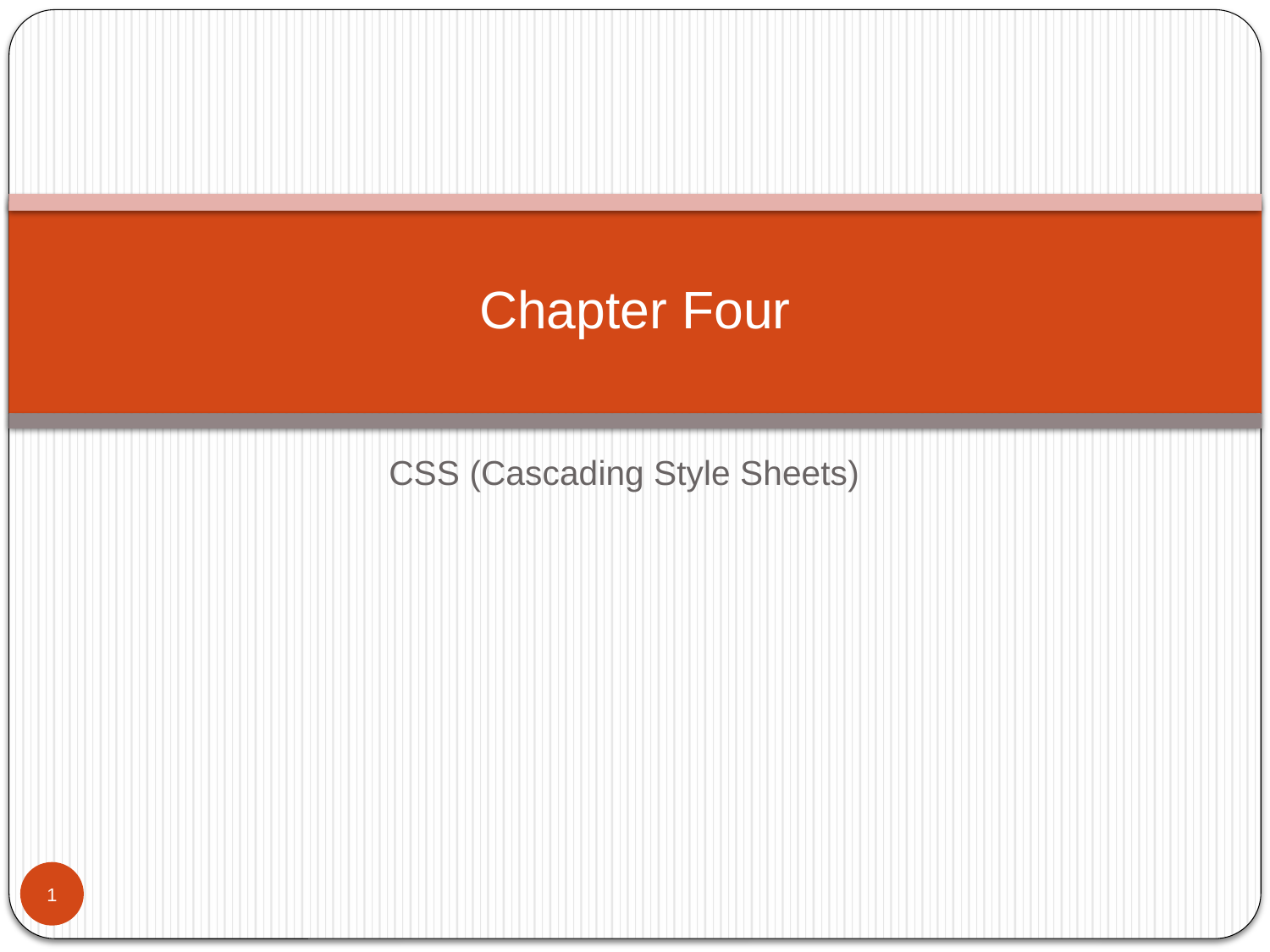

# Chapter Four
CSS (Cascading Style Sheets)

1